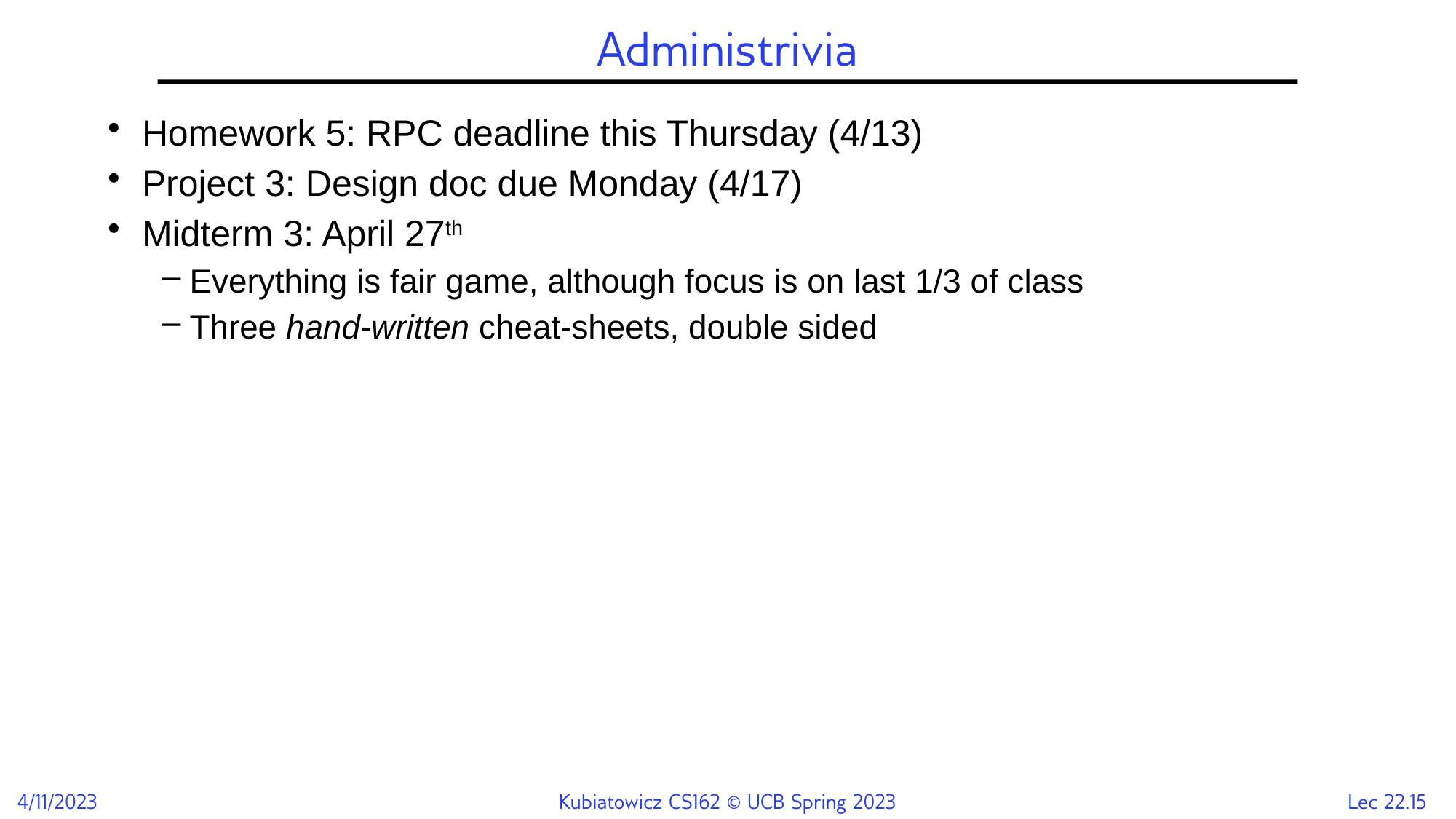

# Administrivia
Homework 5: RPC deadline this Thursday (4/13)
Project 3: Design doc due Monday (4/17)
Midterm 3: April 27th
Everything is fair game, although focus is on last 1/3 of class
Three hand-written cheat-sheets, double sided